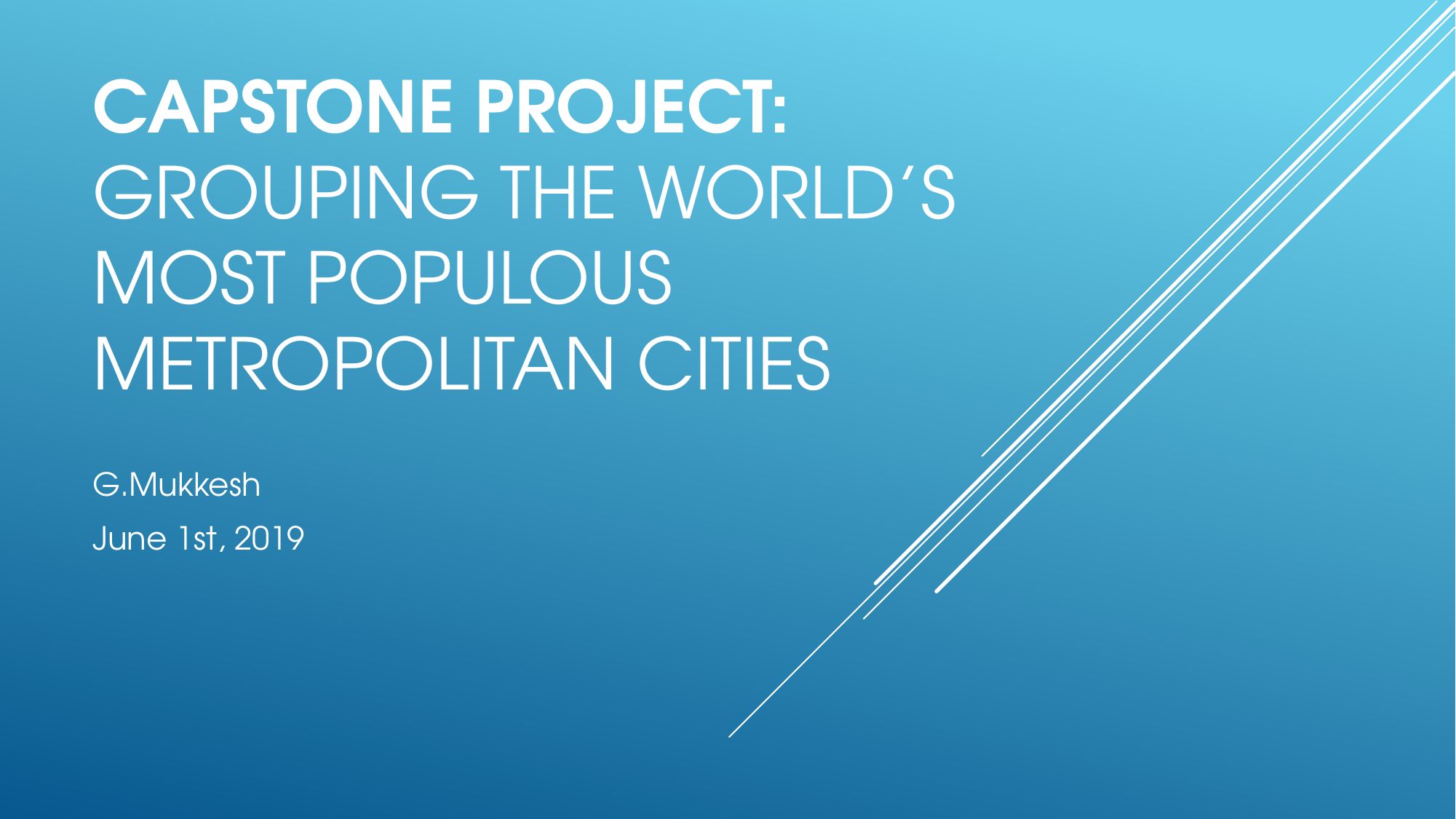

# Capstone Project: Grouping the world’s most populous Metropolitan cities
G.Mukkesh
June 1st, 2019